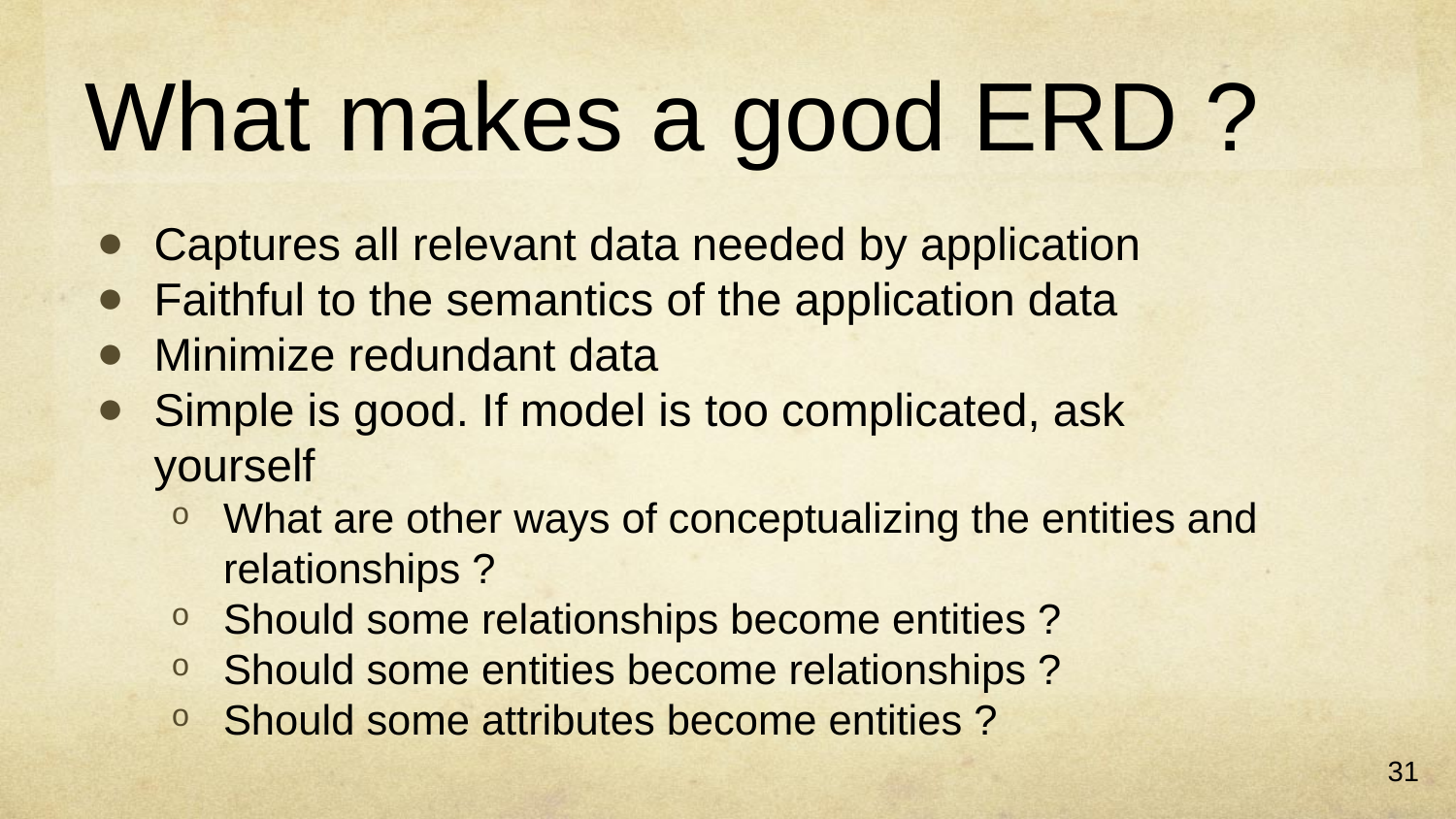

# What makes a good ERD ?
Captures all relevant data needed by application
Faithful to the semantics of the application data
Minimize redundant data
Simple is good. If model is too complicated, ask yourself
What are other ways of conceptualizing the entities and relationships ?
Should some relationships become entities ?
Should some entities become relationships ?
Should some attributes become entities ?

31